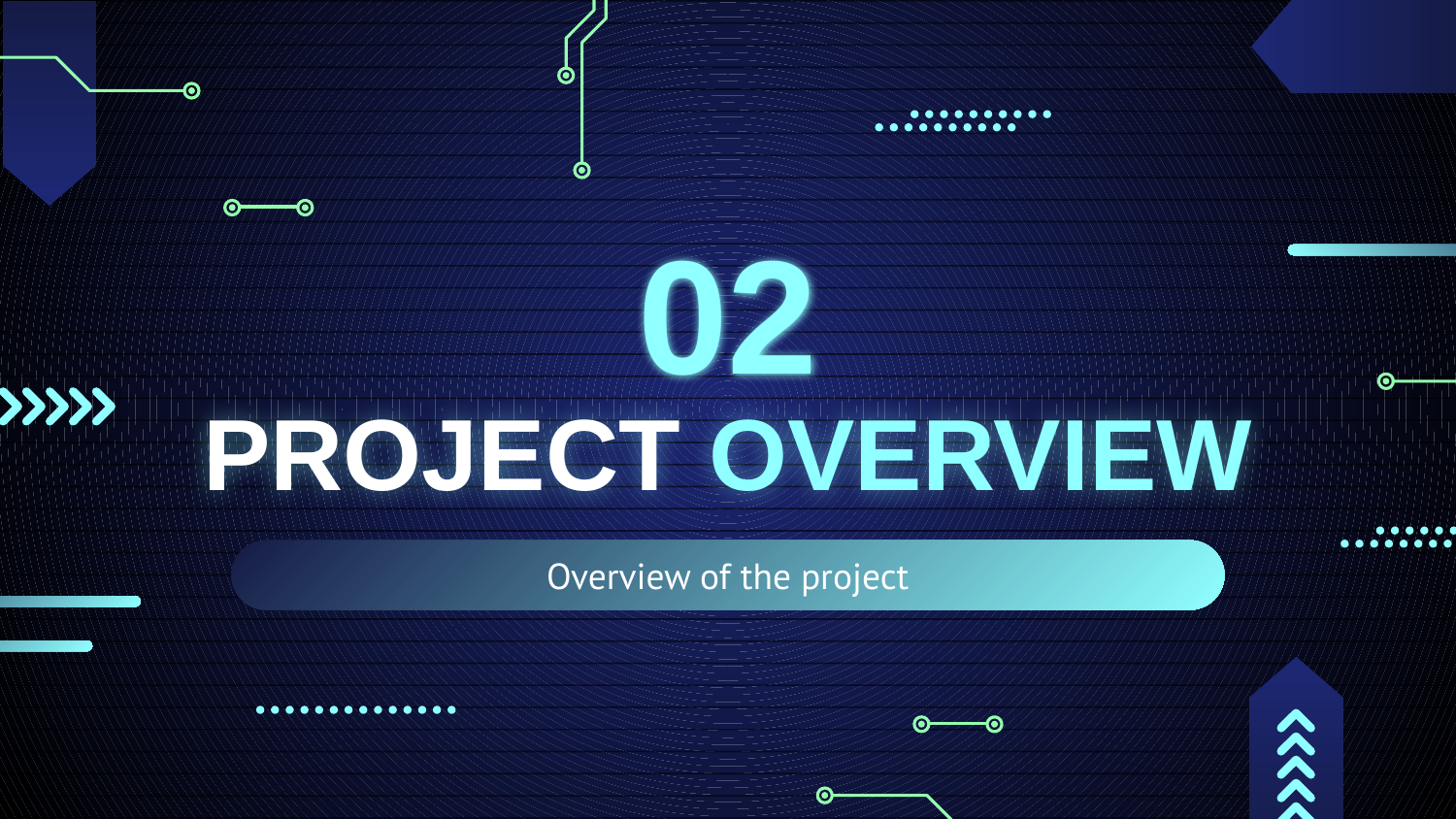

02
# PROJECT OVERVIEW

Overview of the project